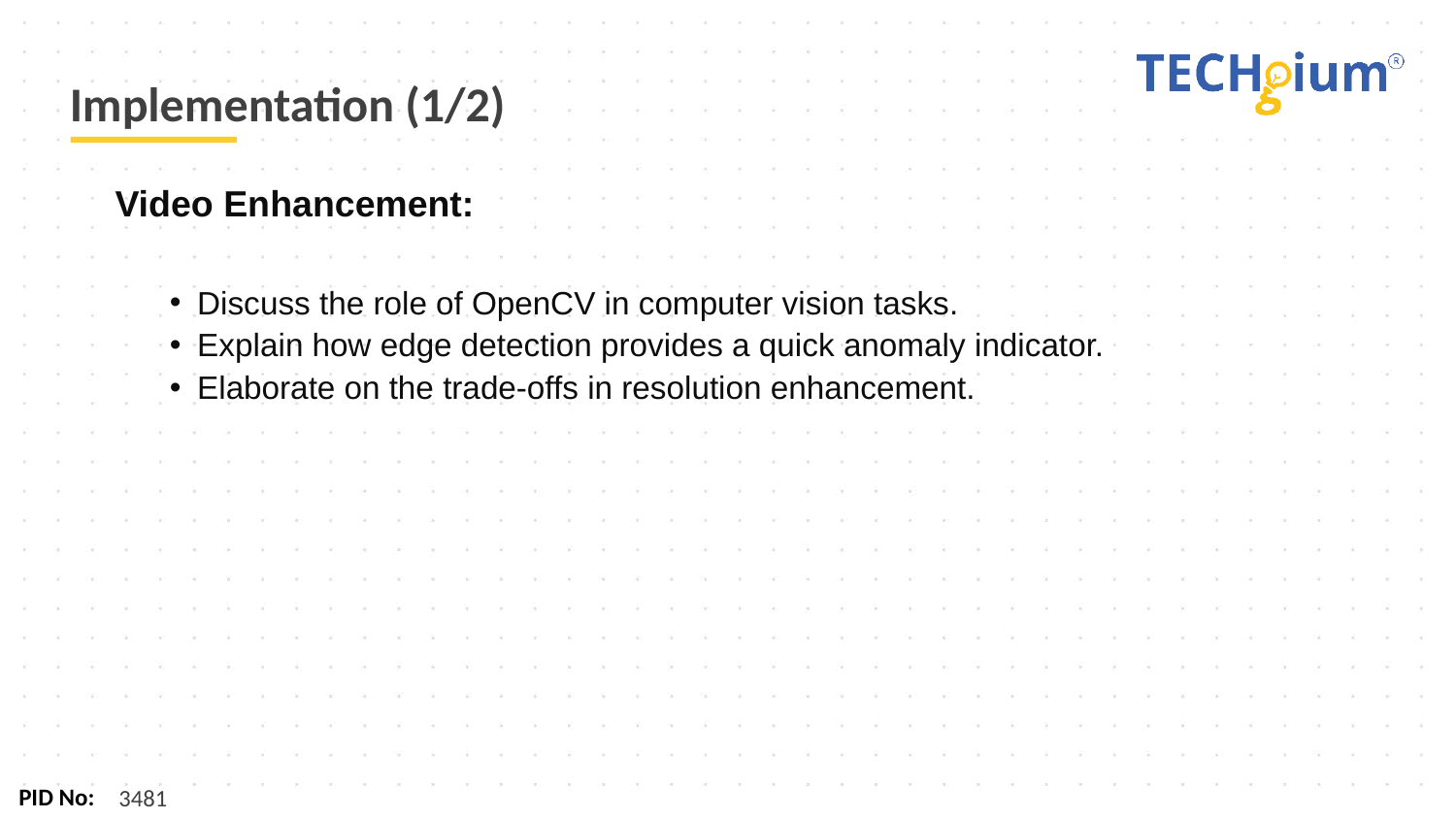

# Implementation (1/2)
Video Enhancement:

Discuss the role of OpenCV in computer vision tasks.
Explain how edge detection provides a quick anomaly indicator.
Elaborate on the trade-offs in resolution enhancement.

3481